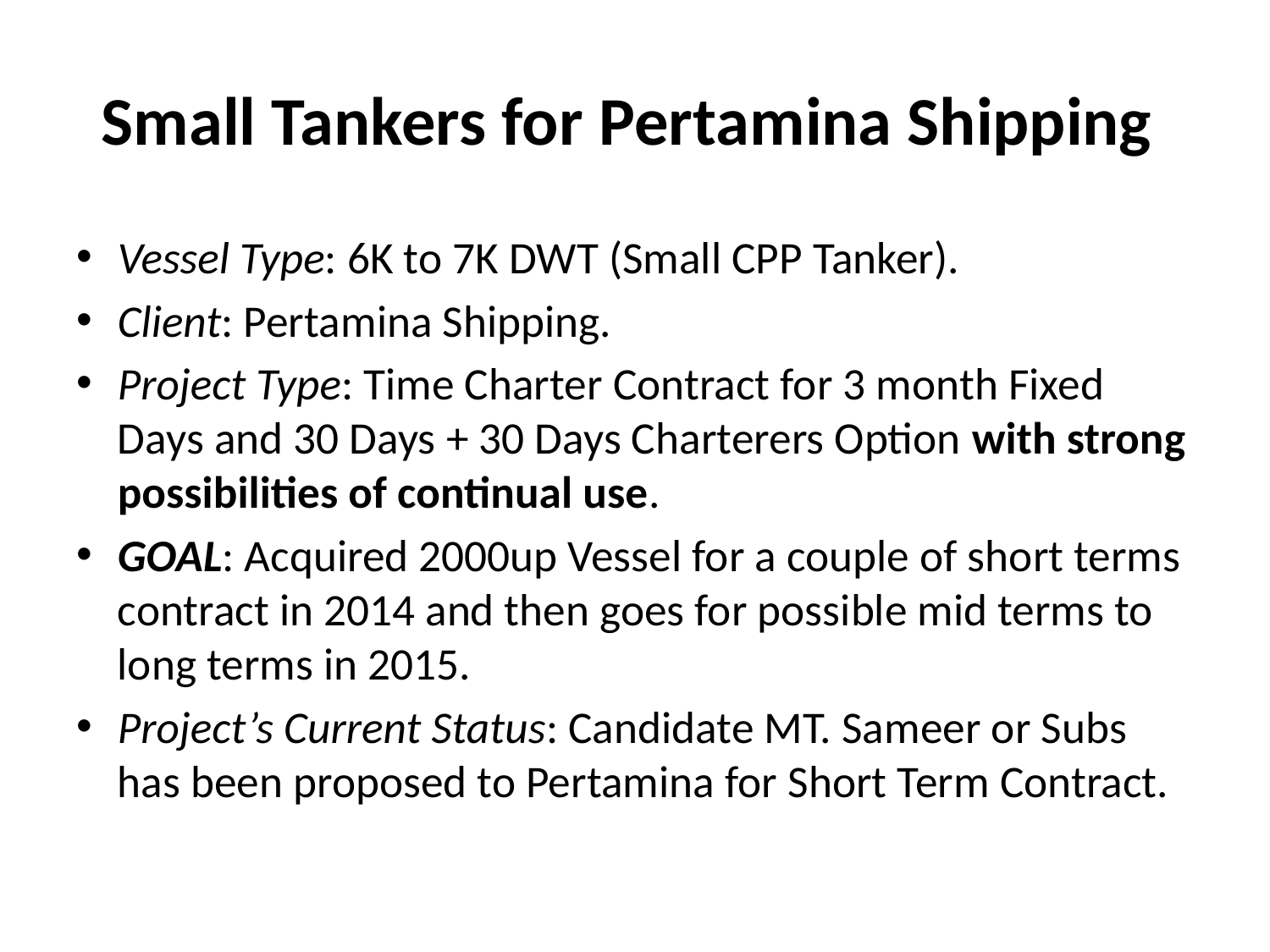

# Small Tankers for Pertamina Shipping
Vessel Type: 6K to 7K DWT (Small CPP Tanker).
Client: Pertamina Shipping.
Project Type: Time Charter Contract for 3 month Fixed Days and 30 Days + 30 Days Charterers Option with strong possibilities of continual use.
GOAL: Acquired 2000up Vessel for a couple of short terms contract in 2014 and then goes for possible mid terms to long terms in 2015.
Project’s Current Status: Candidate MT. Sameer or Subs has been proposed to Pertamina for Short Term Contract.